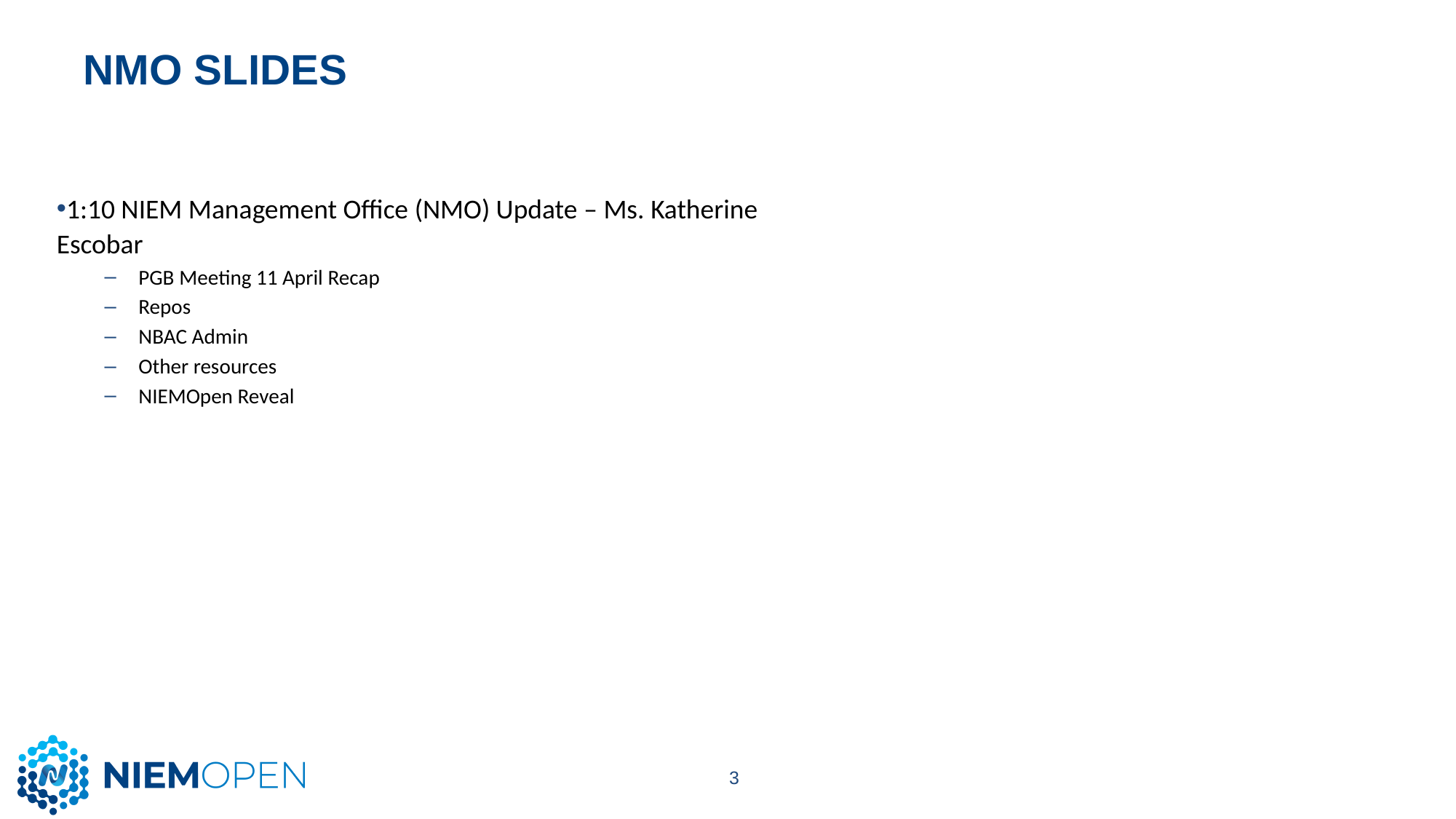

# NMO Slides
1:10 NIEM Management Office (NMO) Update – Ms. Katherine Escobar
PGB Meeting 11 April Recap
Repos
NBAC Admin
Other resources
NIEMOpen Reveal

3